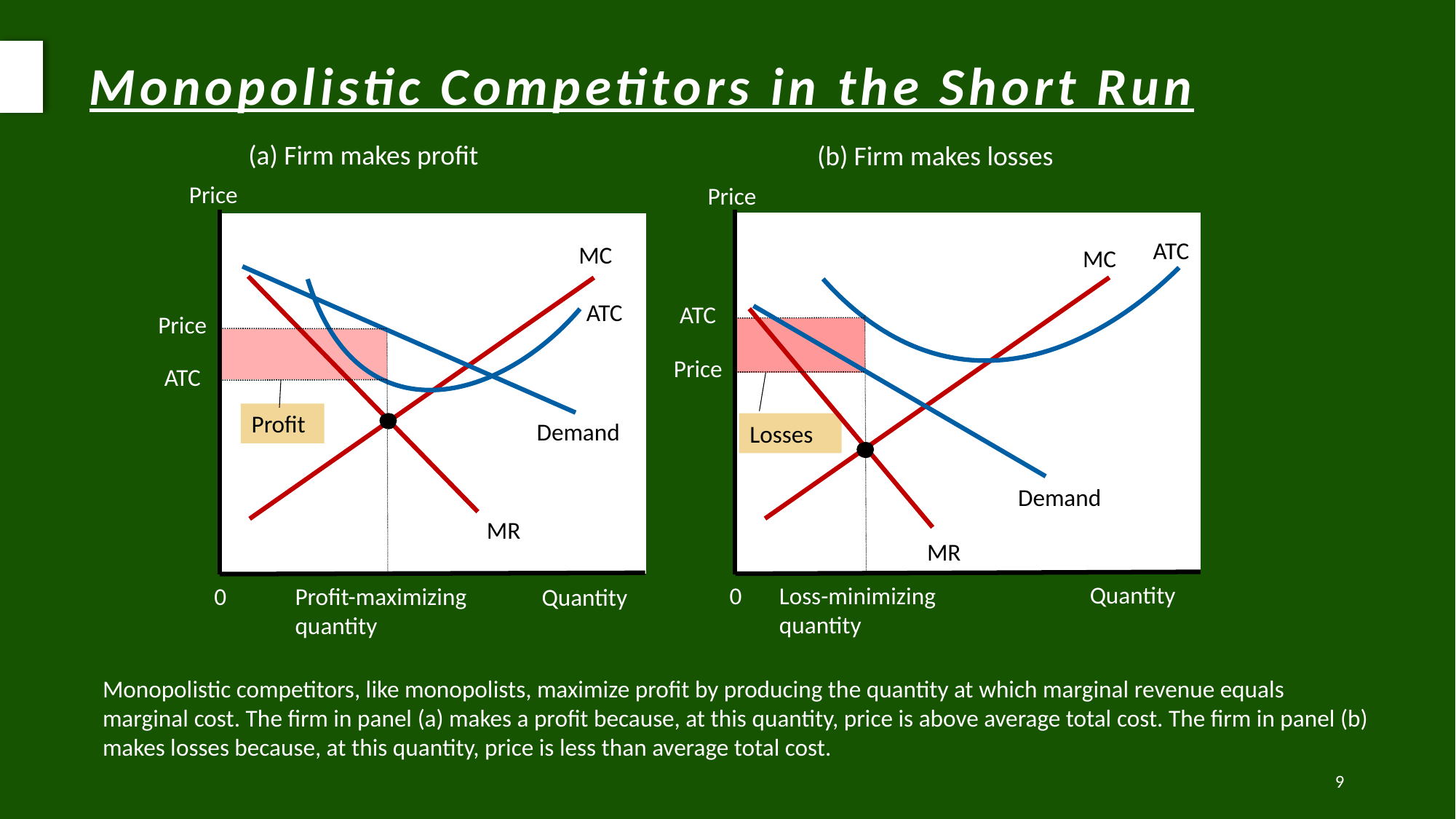

Monopolistic Competitors in the Short Run
(a) Firm makes profit
(b) Firm makes losses
Price

Price

ATC

MC
MC
Demand
MR

ATC
ATC
Price
Demand
MR
Loss-minimizing
quantity

Losses
Profit-maximizing
quantity

Profit
Price
ATC

Quantity
0
0
Quantity
Monopolistic competitors, like monopolists, maximize profit by producing the quantity at which marginal revenue equals marginal cost. The firm in panel (a) makes a profit because, at this quantity, price is above average total cost. The firm in panel (b) makes losses because, at this quantity, price is less than average total cost.
9